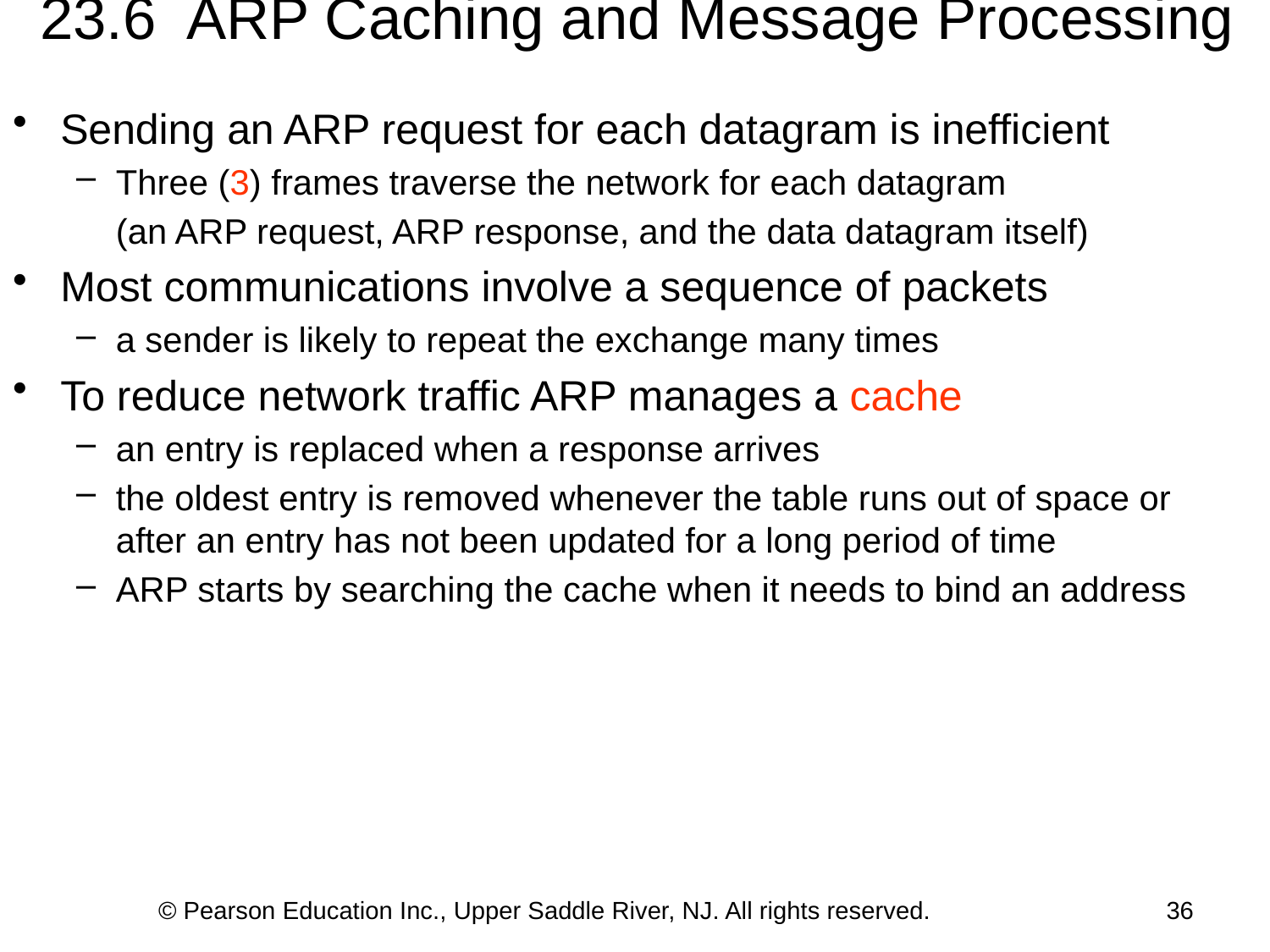

# 23.6  ARP Caching and Message Processing
Sending an ARP request for each datagram is inefficient
Three (3) frames traverse the network for each datagram
	(an ARP request, ARP response, and the data datagram itself)
Most communications involve a sequence of packets
a sender is likely to repeat the exchange many times
To reduce network traffic ARP manages a cache
an entry is replaced when a response arrives
the oldest entry is removed whenever the table runs out of space or after an entry has not been updated for a long period of time
ARP starts by searching the cache when it needs to bind an address
© Pearson Education Inc., Upper Saddle River, NJ. All rights reserved.
36